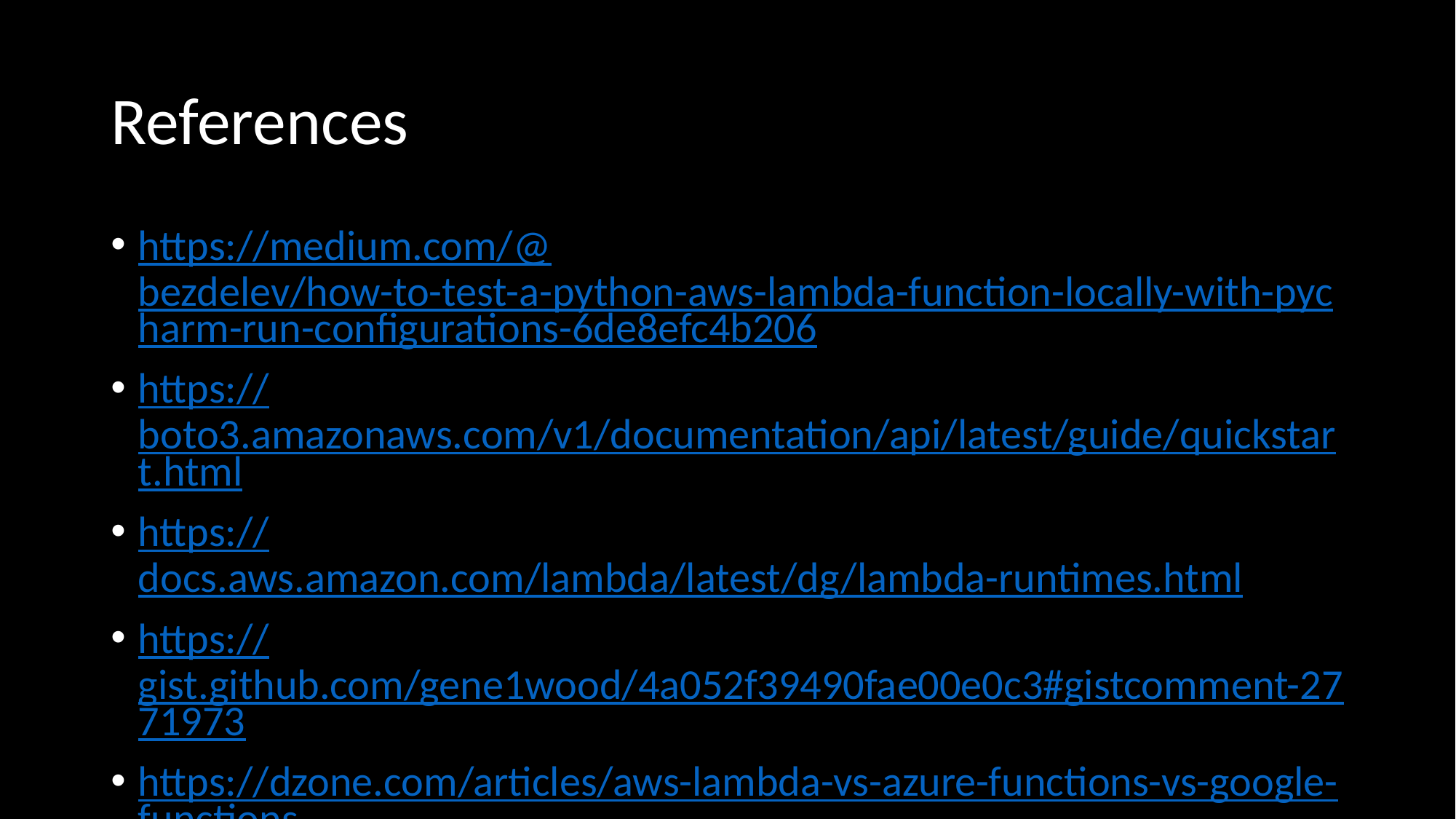

# References
https://medium.com/@bezdelev/how-to-test-a-python-aws-lambda-function-locally-with-pycharm-run-configurations-6de8efc4b206
https://boto3.amazonaws.com/v1/documentation/api/latest/guide/quickstart.html
https://docs.aws.amazon.com/lambda/latest/dg/lambda-runtimes.html
https://gist.github.com/gene1wood/4a052f39490fae00e0c3#gistcomment-2771973
https://dzone.com/articles/aws-lambda-vs-azure-functions-vs-google-functions